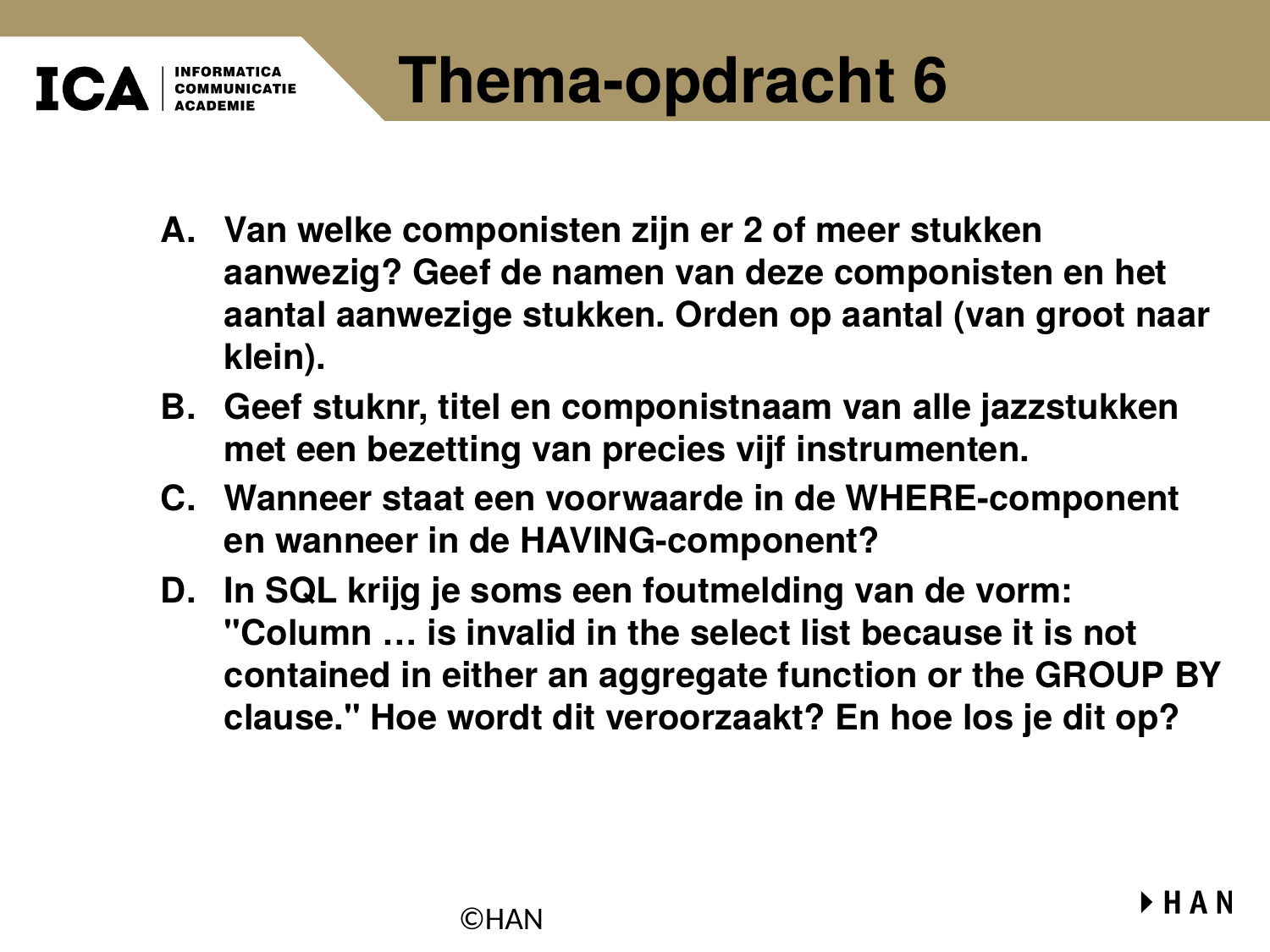

# Thema-opdracht 6
Van welke componisten zijn er 2 of meer stukken aanwezig? Geef de namen van deze componisten en het aantal aanwezige stukken. Orden op aantal (van groot naar klein).
Geef stuknr, titel en componistnaam van alle jazzstukken met een bezetting van precies vijf instrumenten.
Wanneer staat een voorwaarde in de WHERE-component en wanneer in de HAVING-component?
In SQL krijg je soms een foutmelding van de vorm: "Column … is invalid in the select list because it is not contained in either an aggregate function or the GROUP BY clause." Hoe wordt dit veroorzaakt? En hoe los je dit op?
©HAN